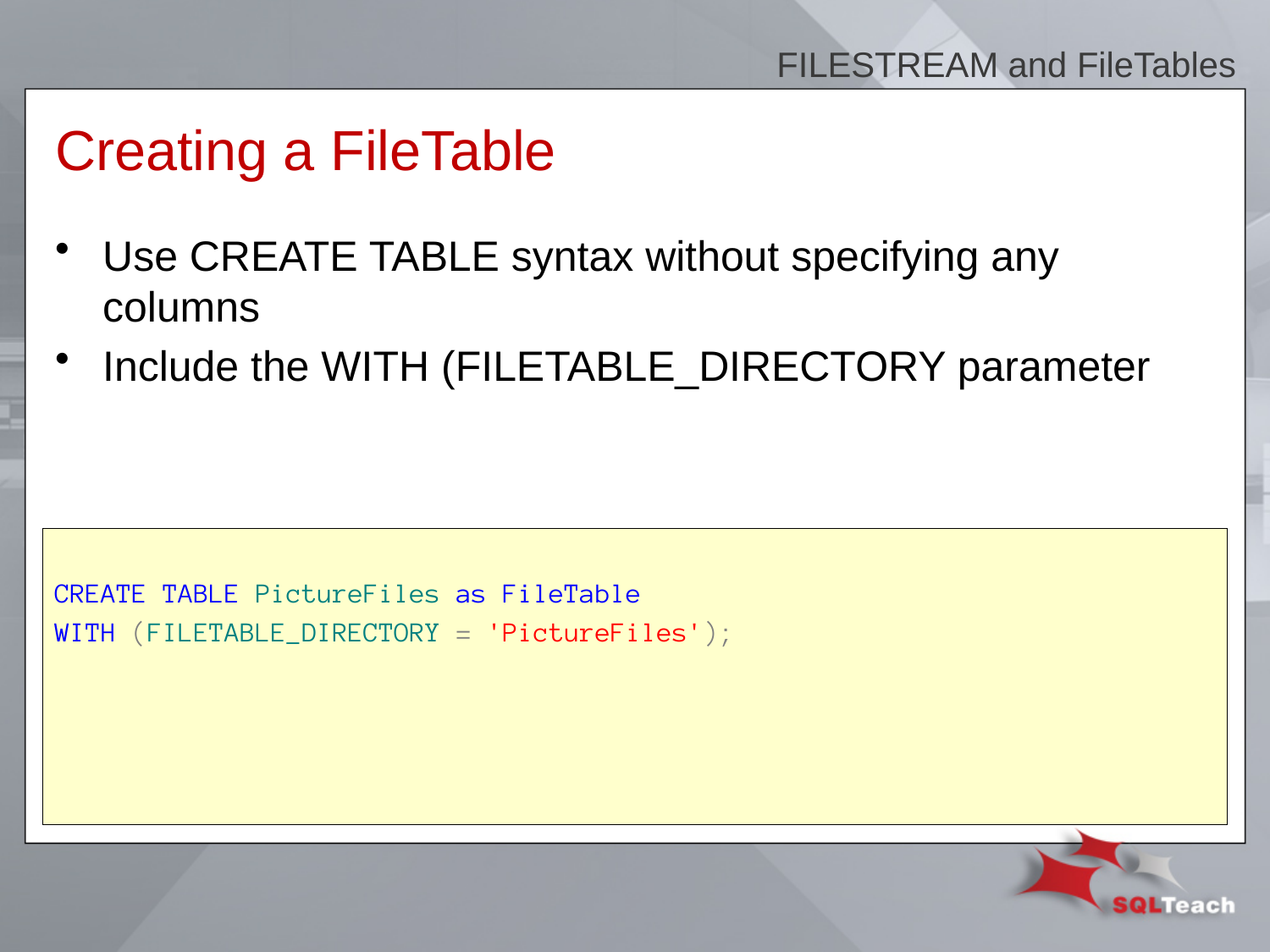

FILESTREAM and FileTables
# Creating a FileTable
Use CREATE TABLE syntax without specifying any columns
Include the WITH (FILETABLE_DIRECTORY parameter

CREATE TABLE PictureFiles as FileTable
WITH (FILETABLE_DIRECTORY = 'PictureFiles');